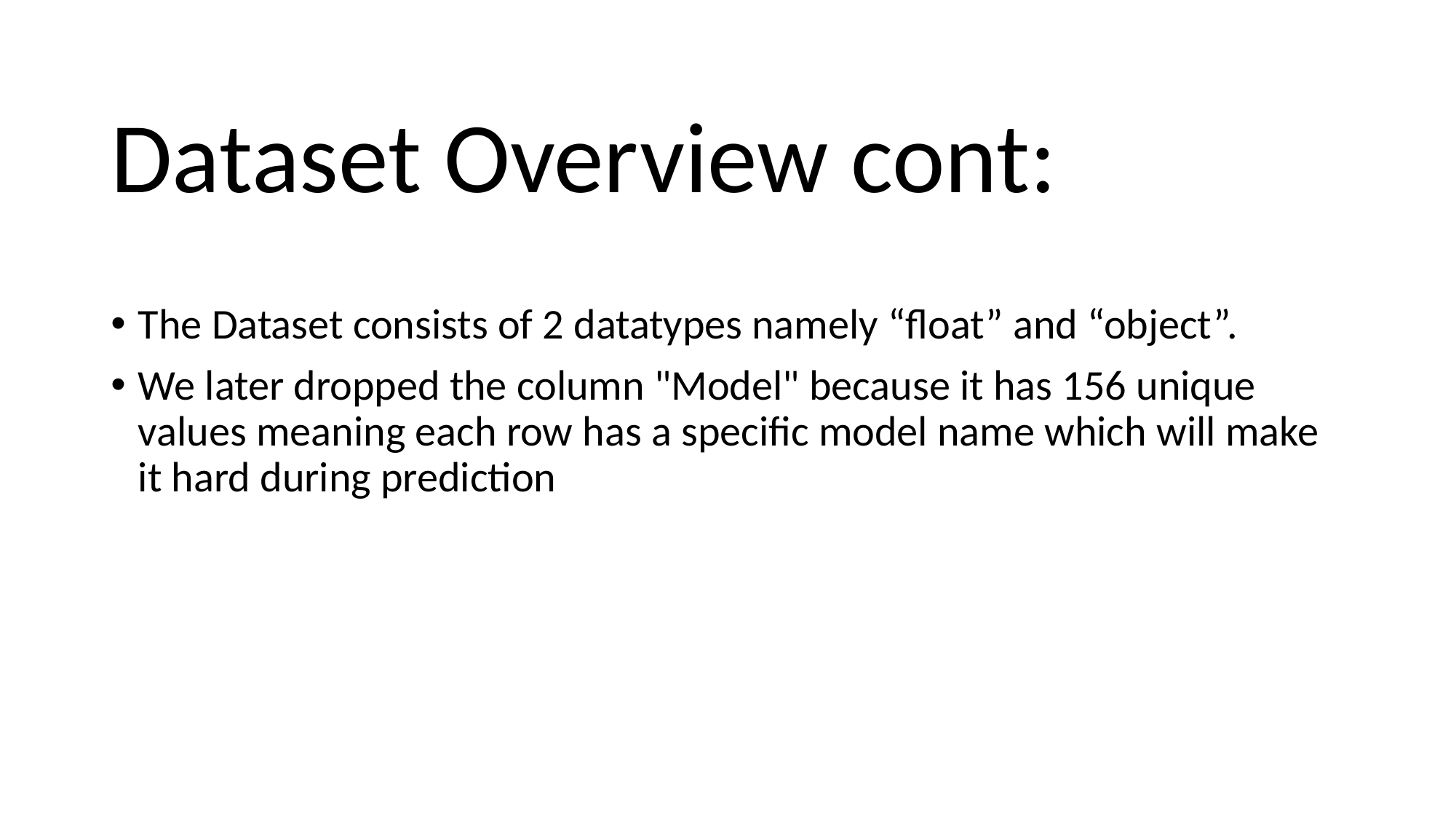

# Dataset Overview cont:
The Dataset consists of 2 datatypes namely “float” and “object”.
We later dropped the column "Model" because it has 156 unique values meaning each row has a specific model name which will make it hard during prediction